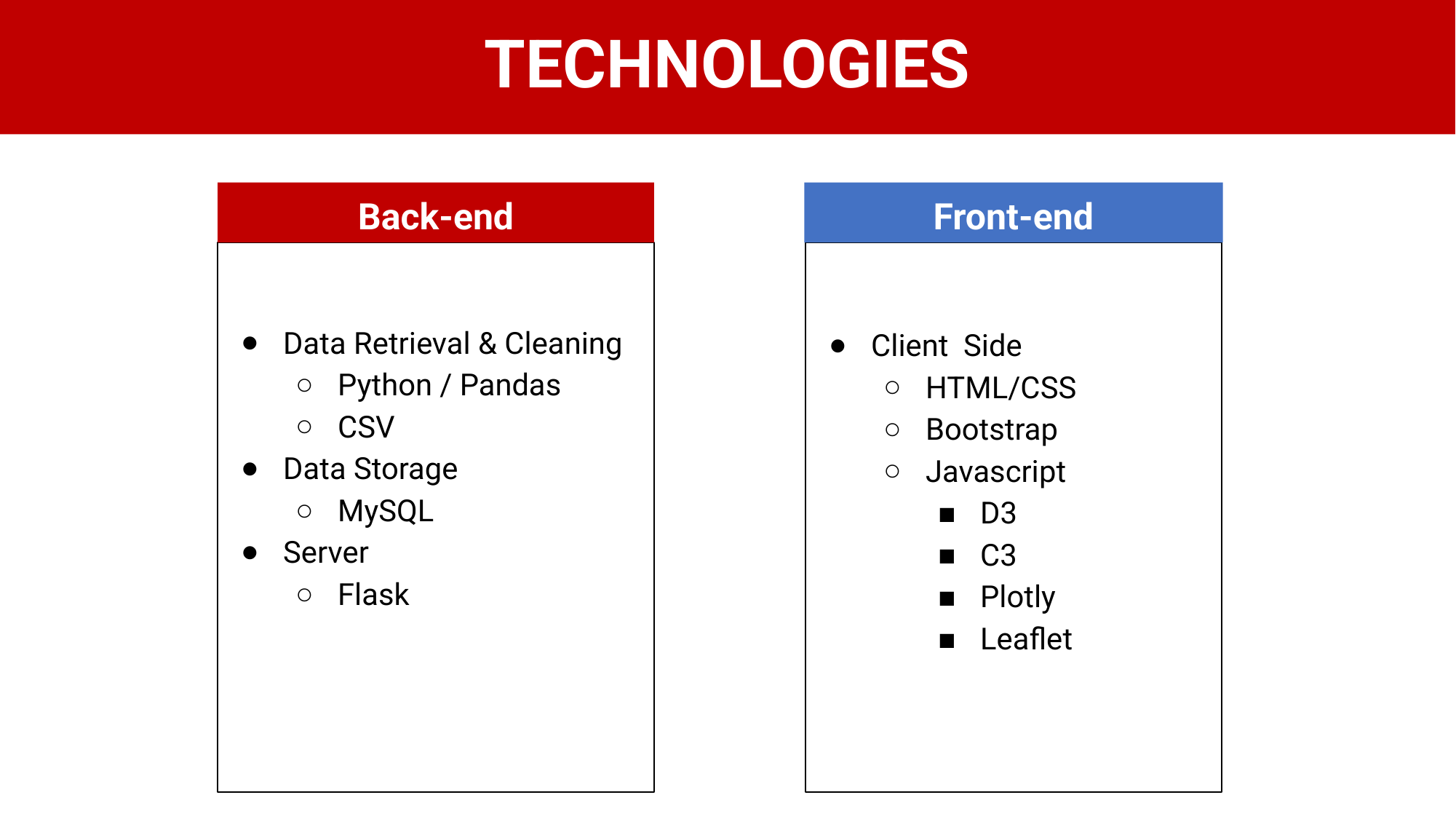

# TECHNOLOGIES
Back-end
Front-end

Data Retrieval & Cleaning
Python / Pandas
CSV
Data Storage
MySQL
Server
Flask

Client  Side
HTML/CSS
Bootstrap
Javascript
D3
C3
Plotly
Leaflet